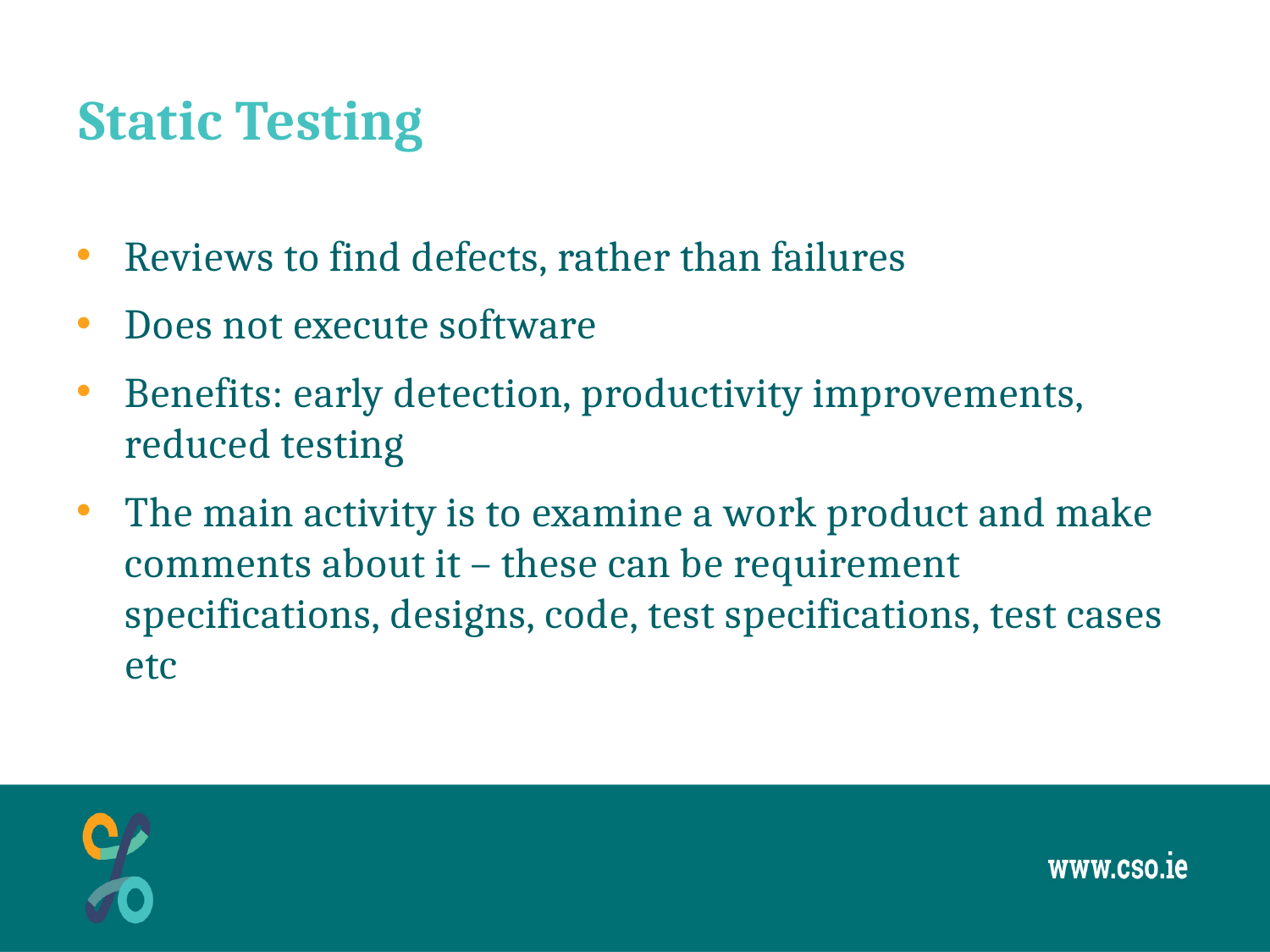

# Static Testing
Reviews to find defects, rather than failures
Does not execute software
Benefits: early detection, productivity improvements, reduced testing
The main activity is to examine a work product and make comments about it – these can be requirement specifications, designs, code, test specifications, test cases etc